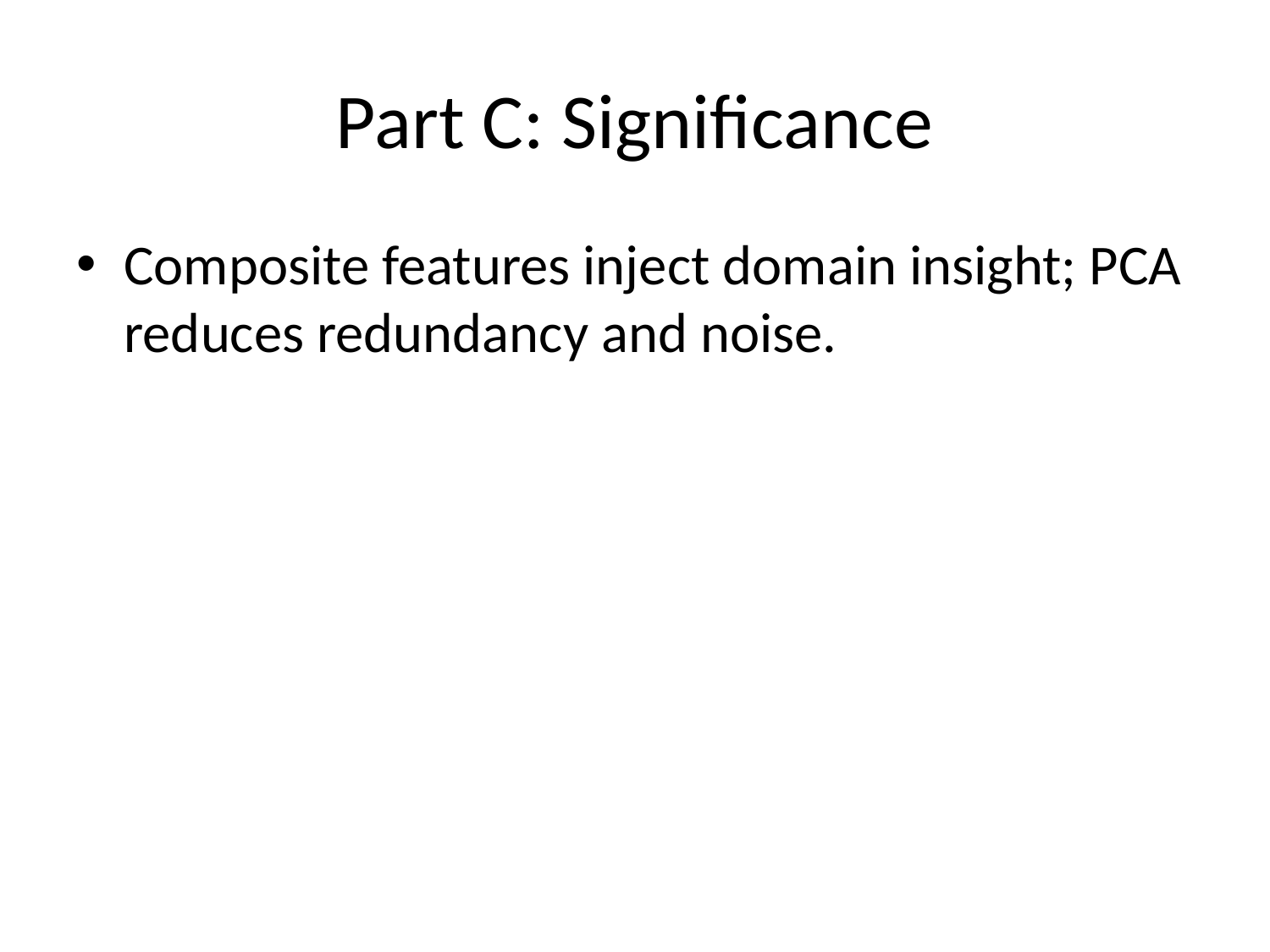

# Part C: Significance
Composite features inject domain insight; PCA reduces redundancy and noise.